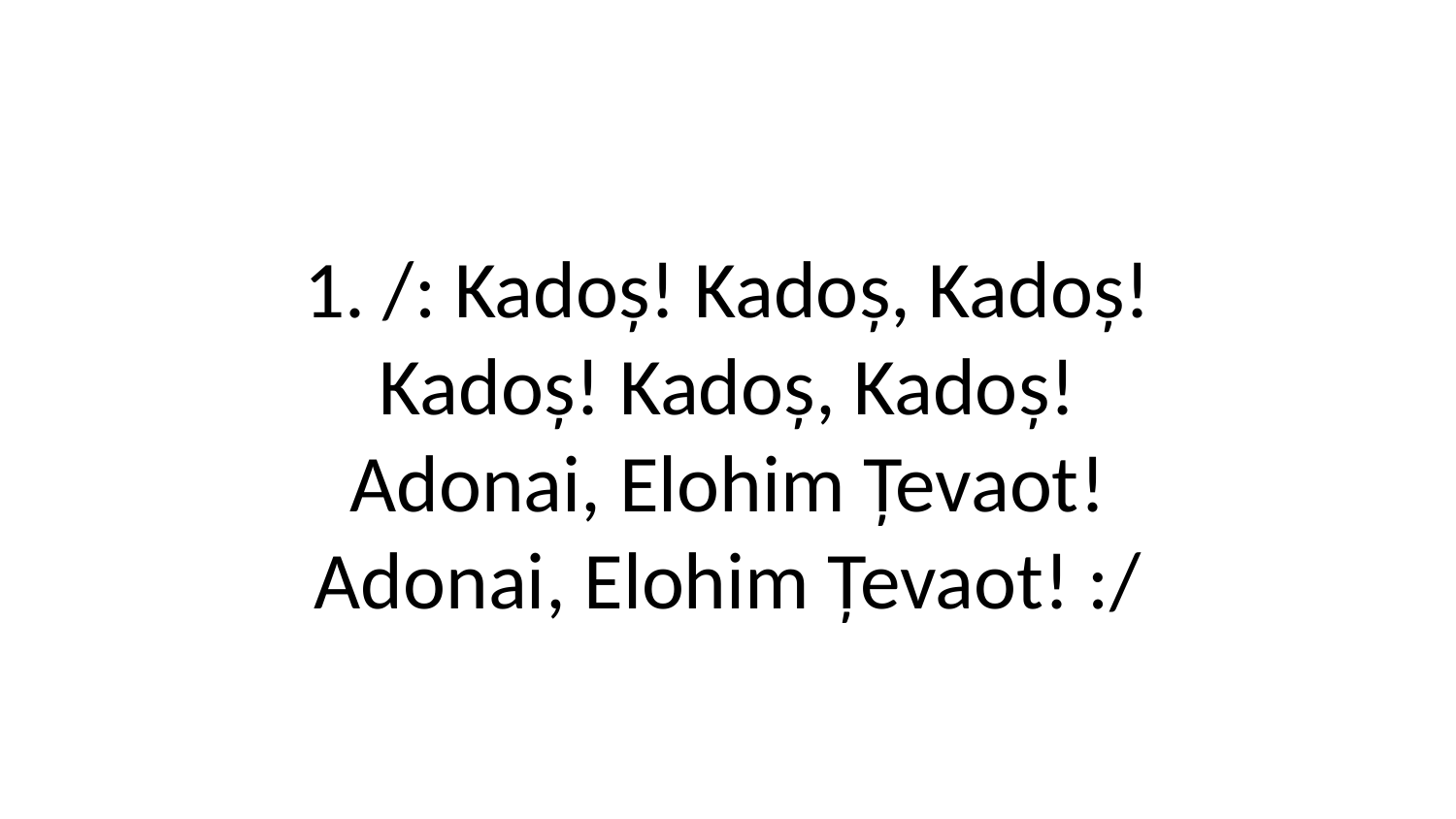

1. /: Kadoș! Kadoș, Kadoș!
Kadoș! Kadoș, Kadoș!
Adonai, Elohim Țevaot!
Adonai, Elohim Țevaot! :/